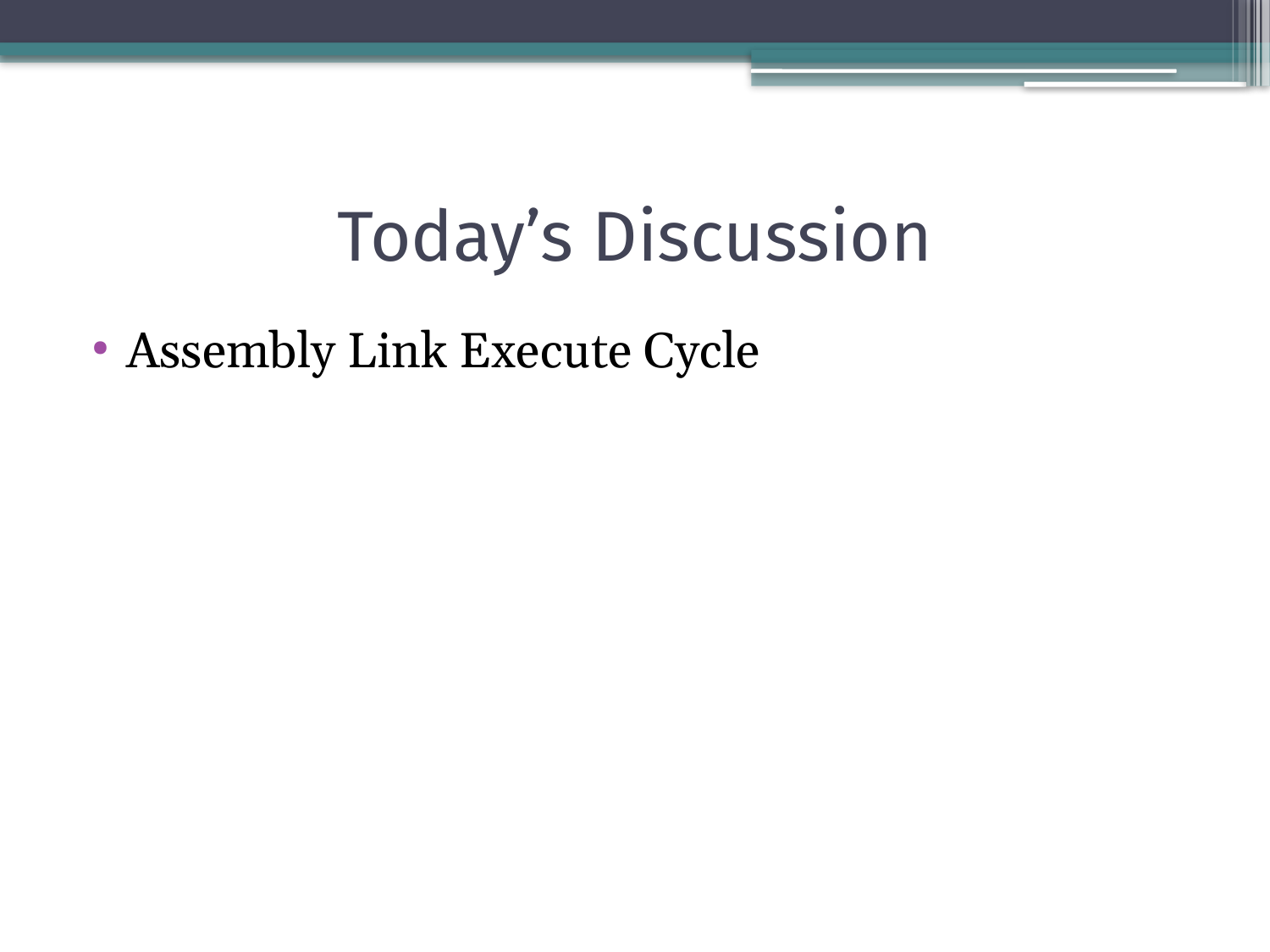

# Today’s Discussion
Assembly Link Execute Cycle